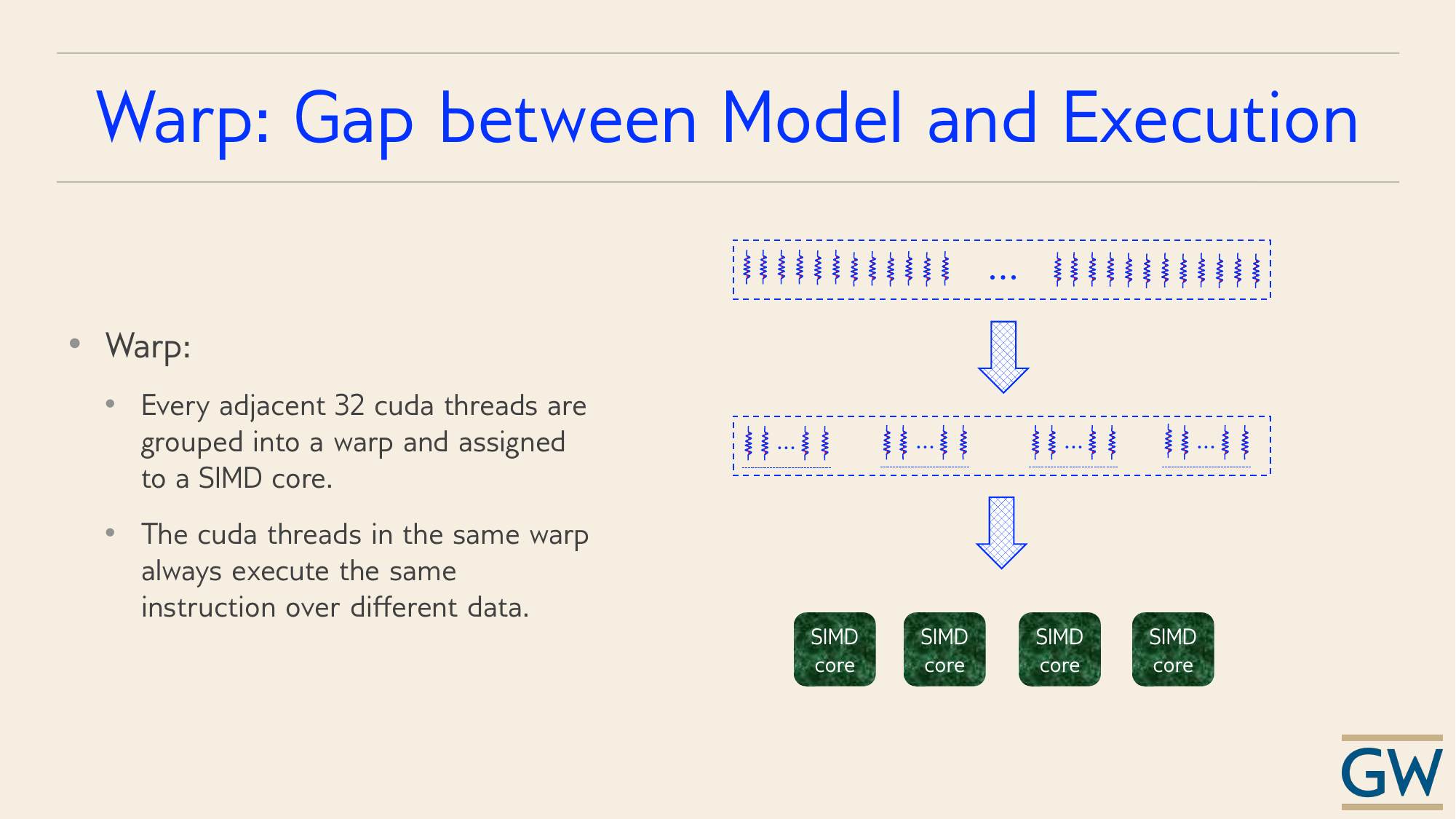

# Warp: Gap between Model and Execution
Warp:
Every adjacent 32 cuda threads are grouped into a warp and assigned to a SIMD core.
The cuda threads in the same warp always execute the same instruction over different data.
…

…
…
…
…

SIMD core
SIMD core
SIMD core
SIMD core